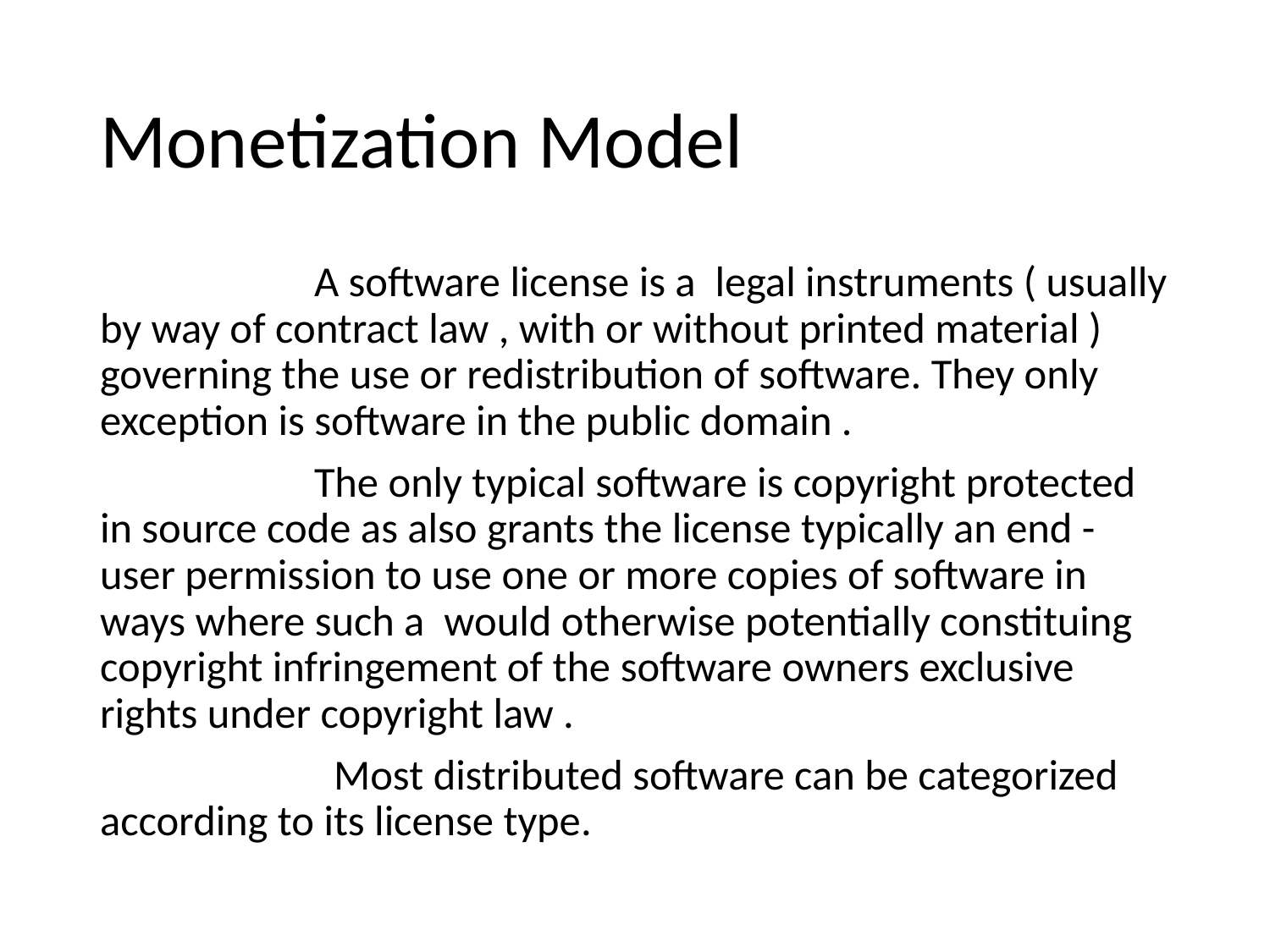

# Monetization Model
                      A software license is a  legal instruments ( usually by way of contract law , with or without printed material ) governing the use or redistribution of software. They only exception is software in the public domain .
                      The only typical software is copyright protected in source code as also grants the license typically an end -user permission to use one or more copies of software in ways where such a  would otherwise potentially constituing copyright infringement of the software owners exclusive rights under copyright law .
                        Most distributed software can be categorized  according to its license type.